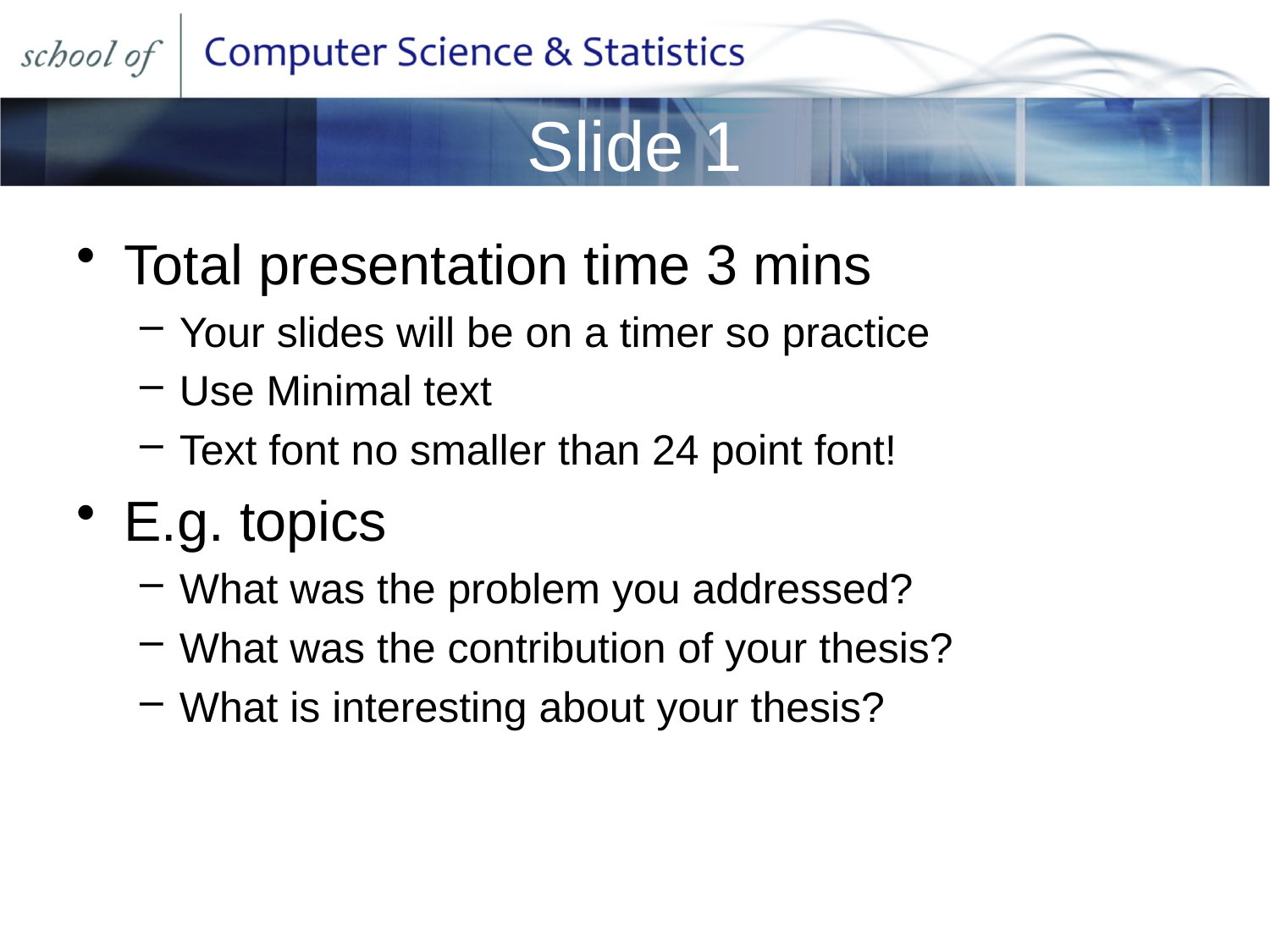

# Slide 1
Total presentation time 3 mins
Your slides will be on a timer so practice
Use Minimal text
Text font no smaller than 24 point font!
E.g. topics
What was the problem you addressed?
What was the contribution of your thesis?
What is interesting about your thesis?